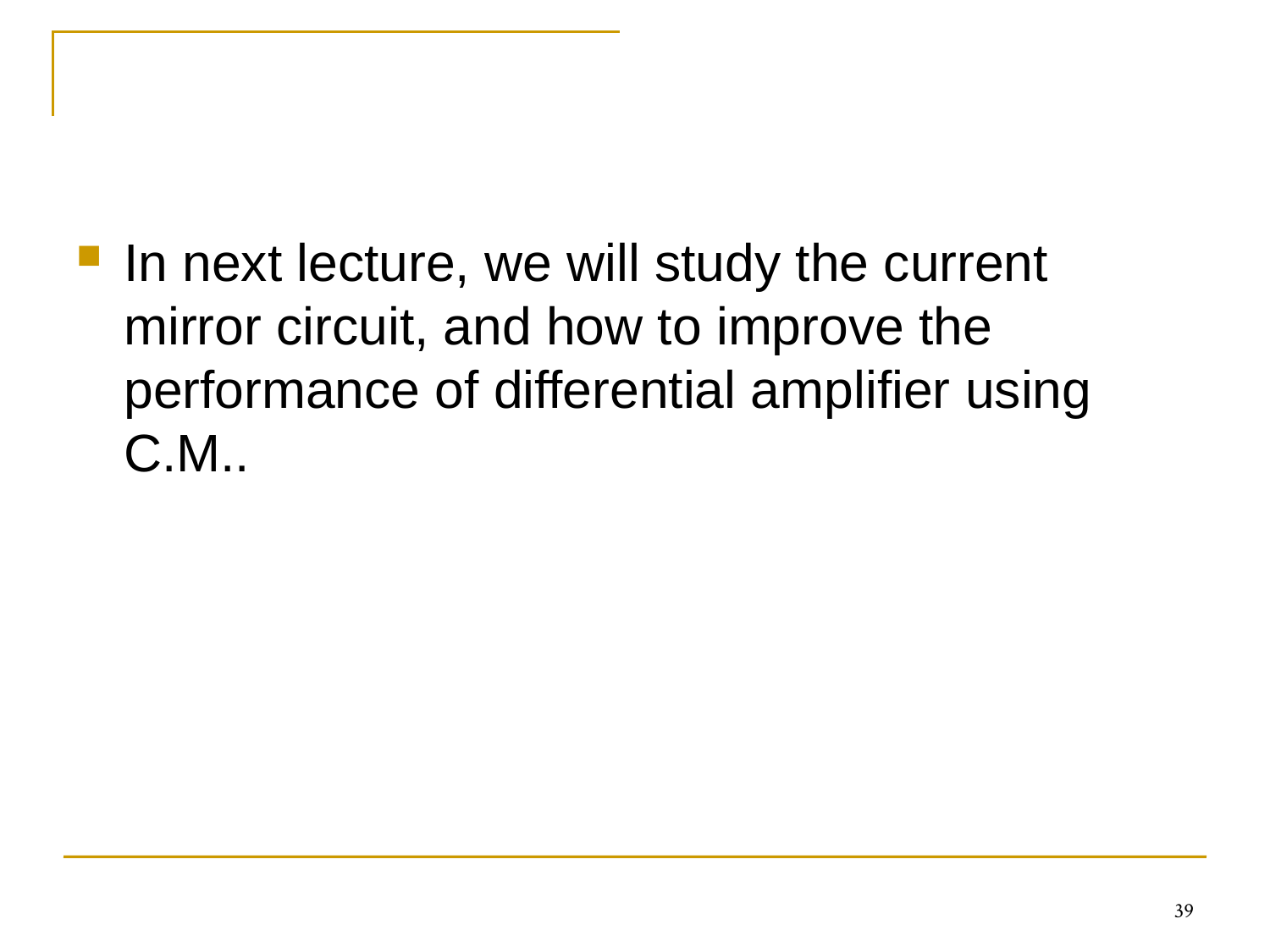

In next lecture, we will study the current mirror circuit, and how to improve the performance of differential amplifier using C.M..
39